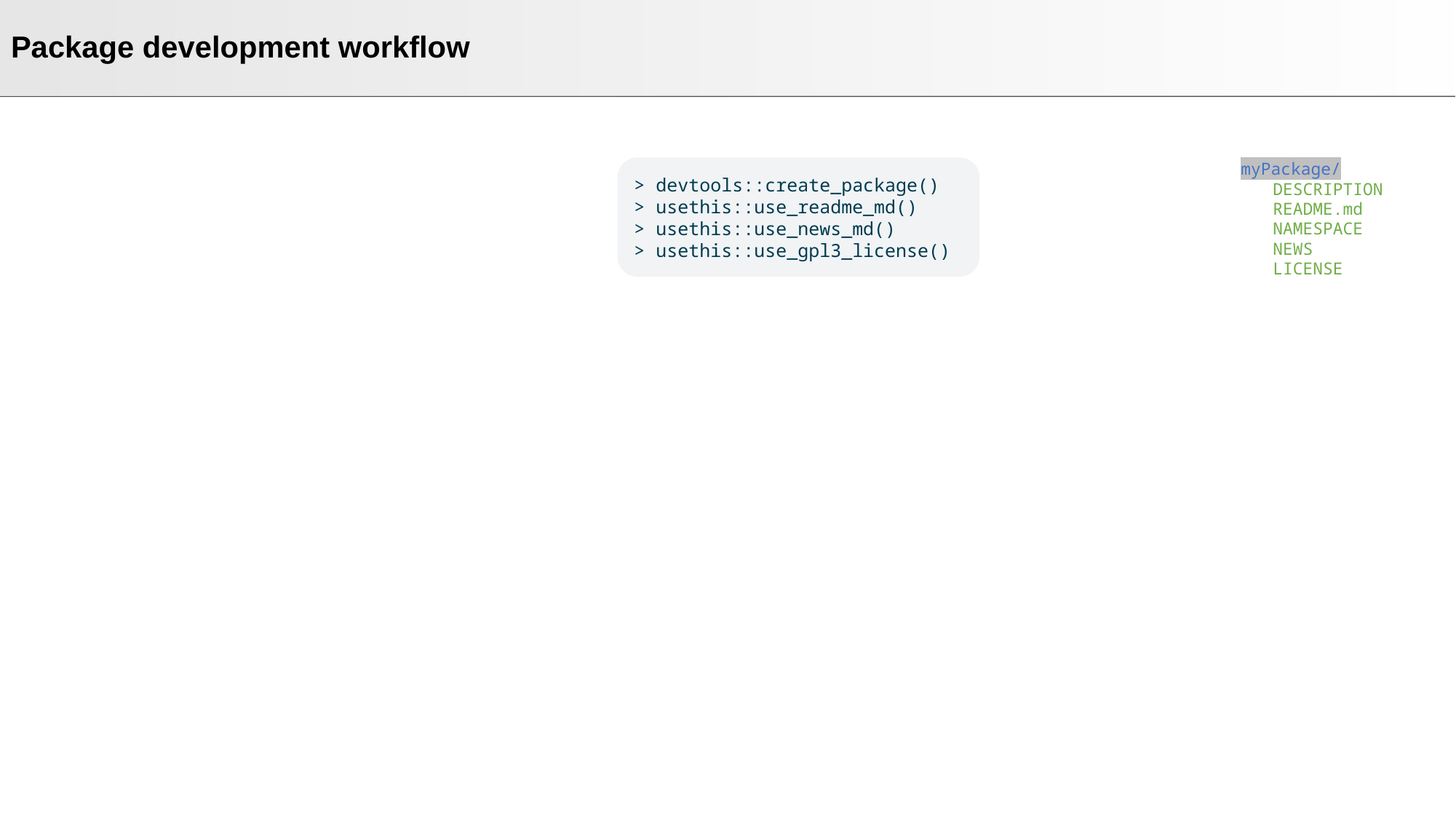

# Package development workflow

myPackage/
DESCRIPTION
README.md
NAMESPACE
NEWS
LICENSE

> devtools::create_package()
> usethis::use_readme_md()
> usethis::use_news_md()
> usethis::use_gpl3_license()